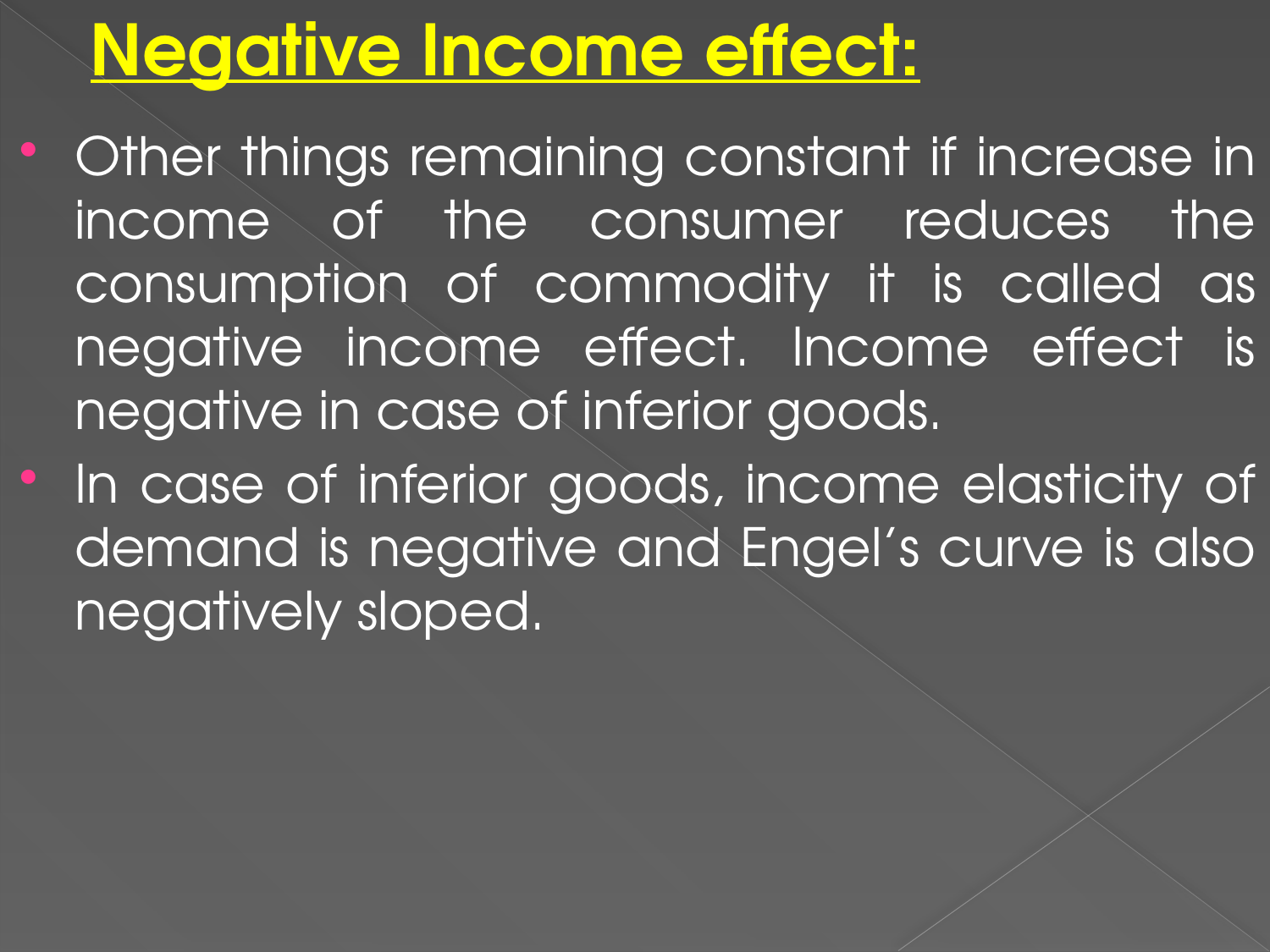

# Negative Income effect:
Other things remaining constant if increase in income of the consumer reduces the consumption of commodity it is called as negative income effect. Income effect is negative in case of inferior goods.
In case of inferior goods, income elasticity of demand is negative and Engel’s curve is also negatively sloped.